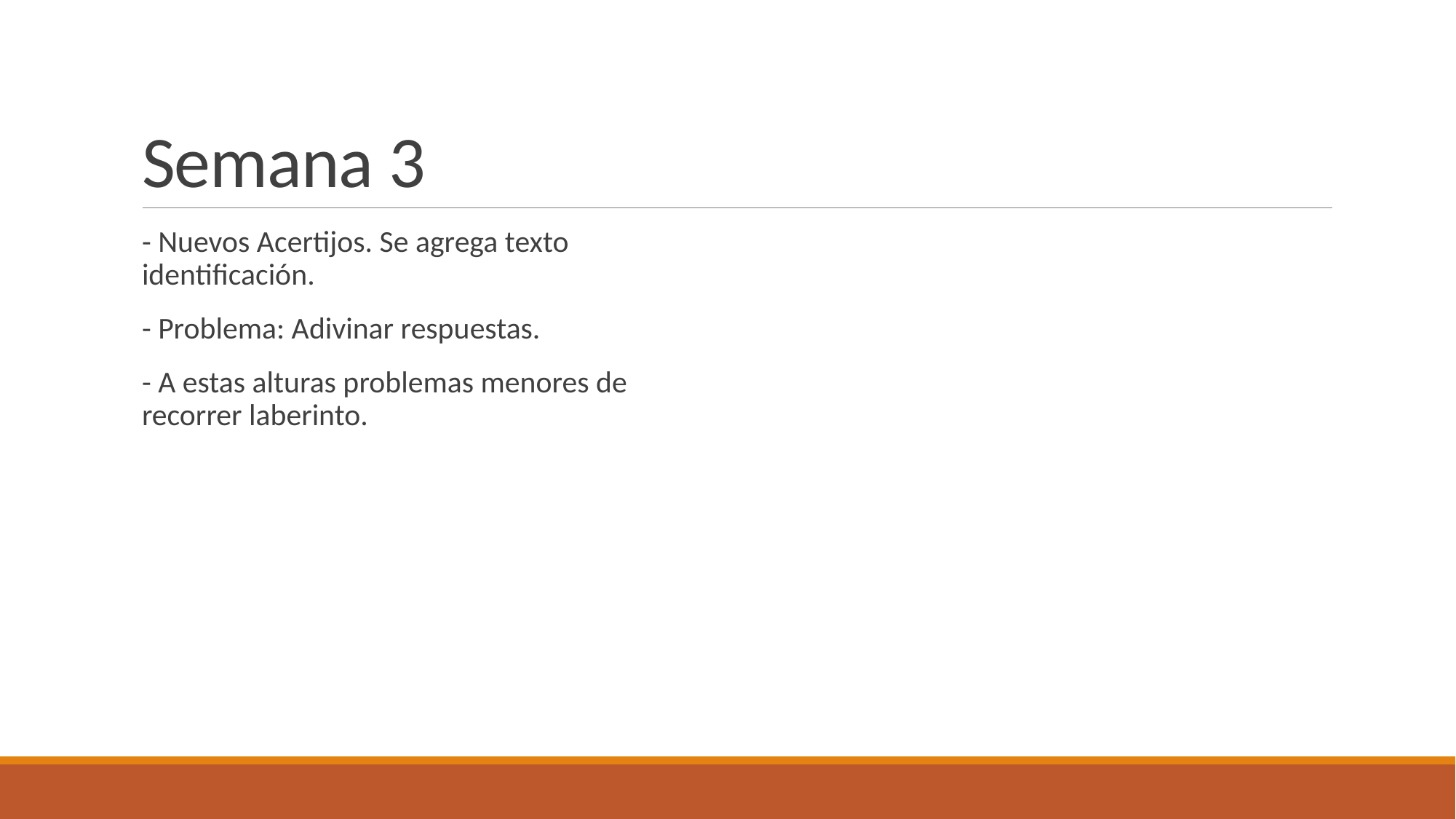

# Semana 3
- Nuevos Acertijos. Se agrega texto identificación.
- Problema: Adivinar respuestas.
- A estas alturas problemas menores de recorrer laberinto.